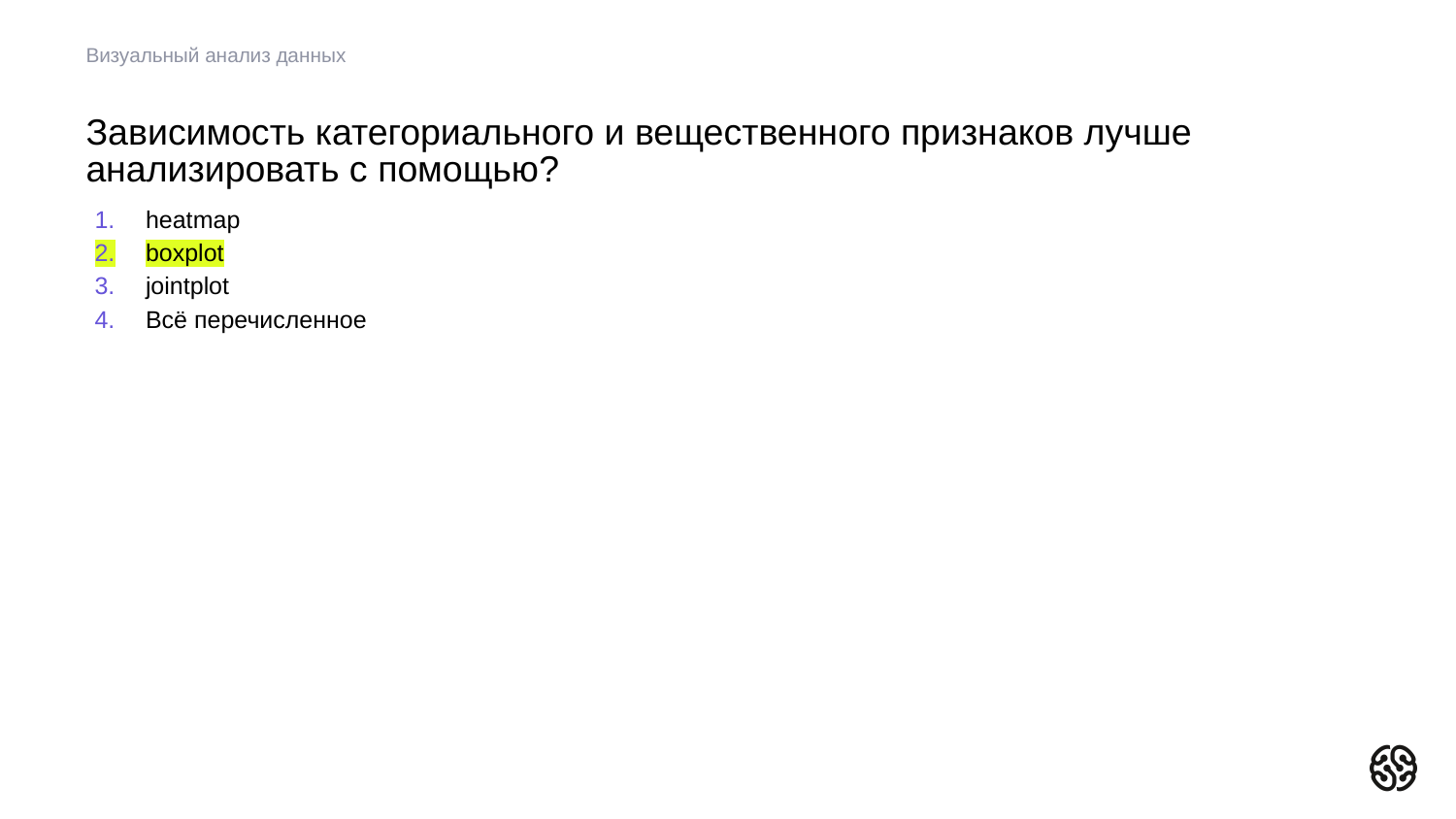

Визуальный анализ данных
# Зависимость категориального и вещественного признаков лучше анализировать с помощью?
heatmap
boxplot
jointplot
Всё перечисленное